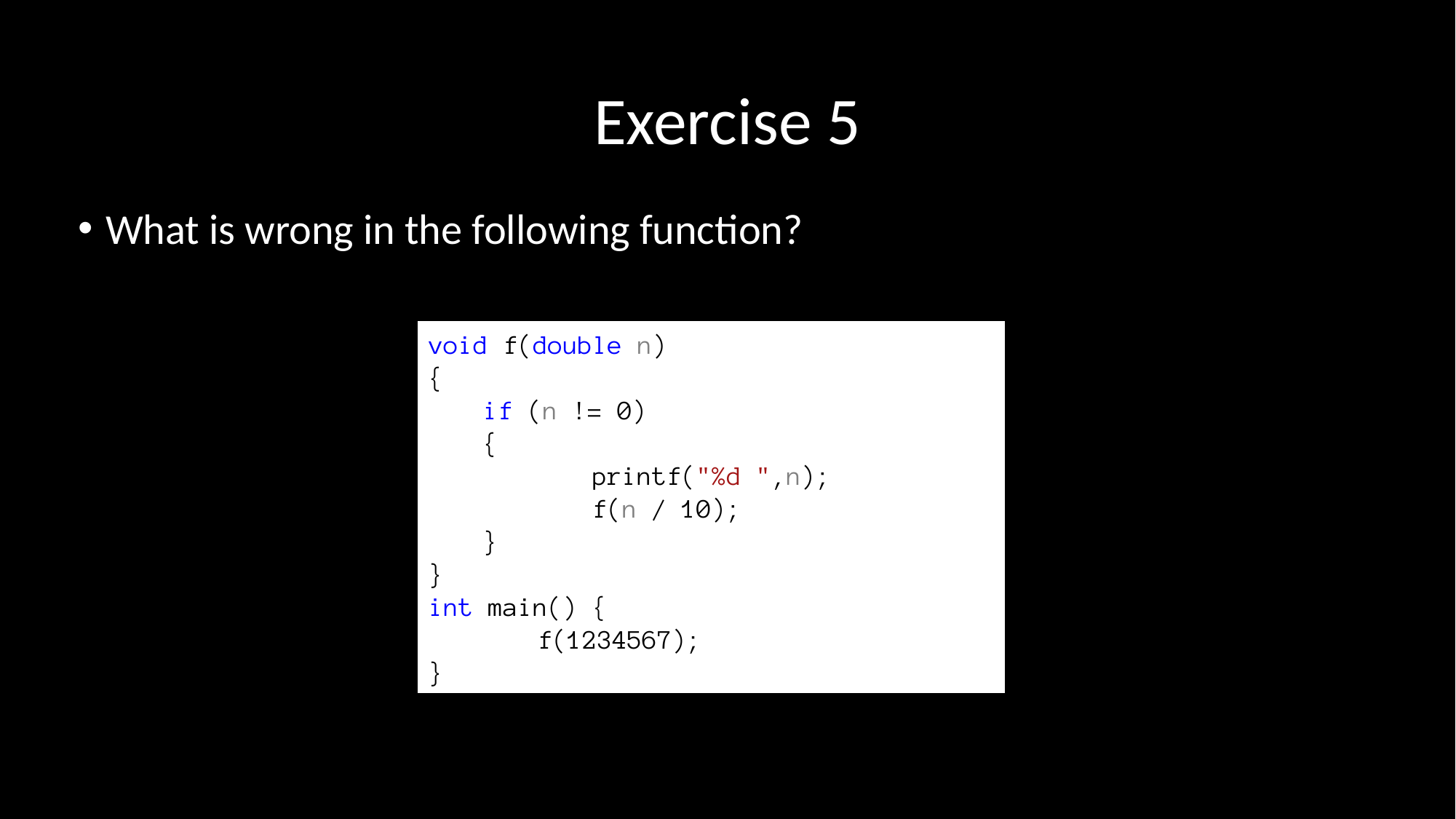

# Exercise 5
What is wrong in the following function?

void f(double n)
{
if (n != 0)
{
	printf("%d ",n);
	f(n / 10);
}
}
int main() {
	f(1234567);
}